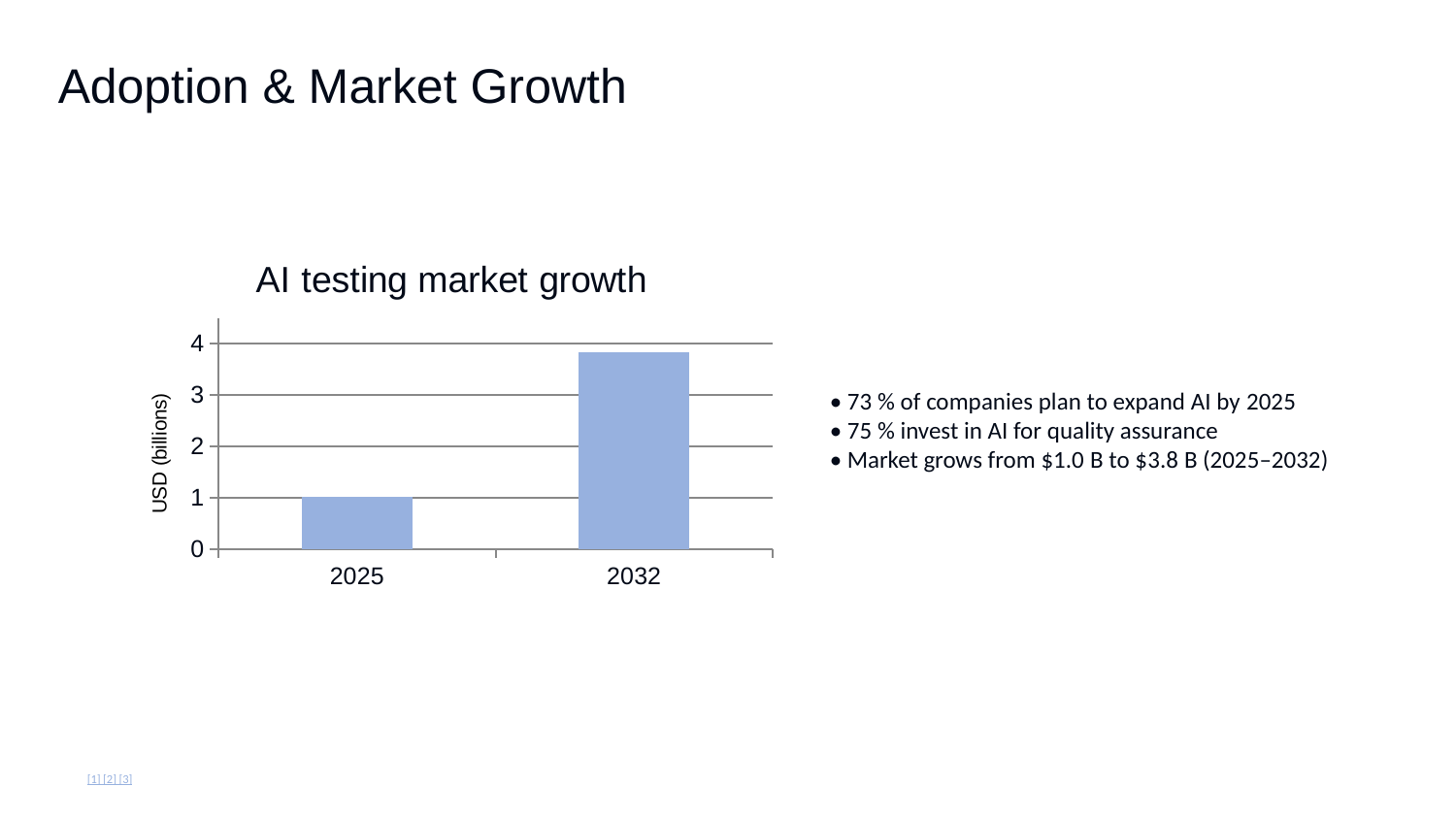

Adoption & Market Growth

### Chart: AI testing market growth

| Category | Market size |
|---|---|
| 2025 | 1.0109 |
| 2032 | 3.824 |
• 73 % of companies plan to expand AI by 2025
• 75 % invest in AI for quality assurance
• Market grows from $1.0 B to $3.8 B (2025–2032)
[1] [2] [3]